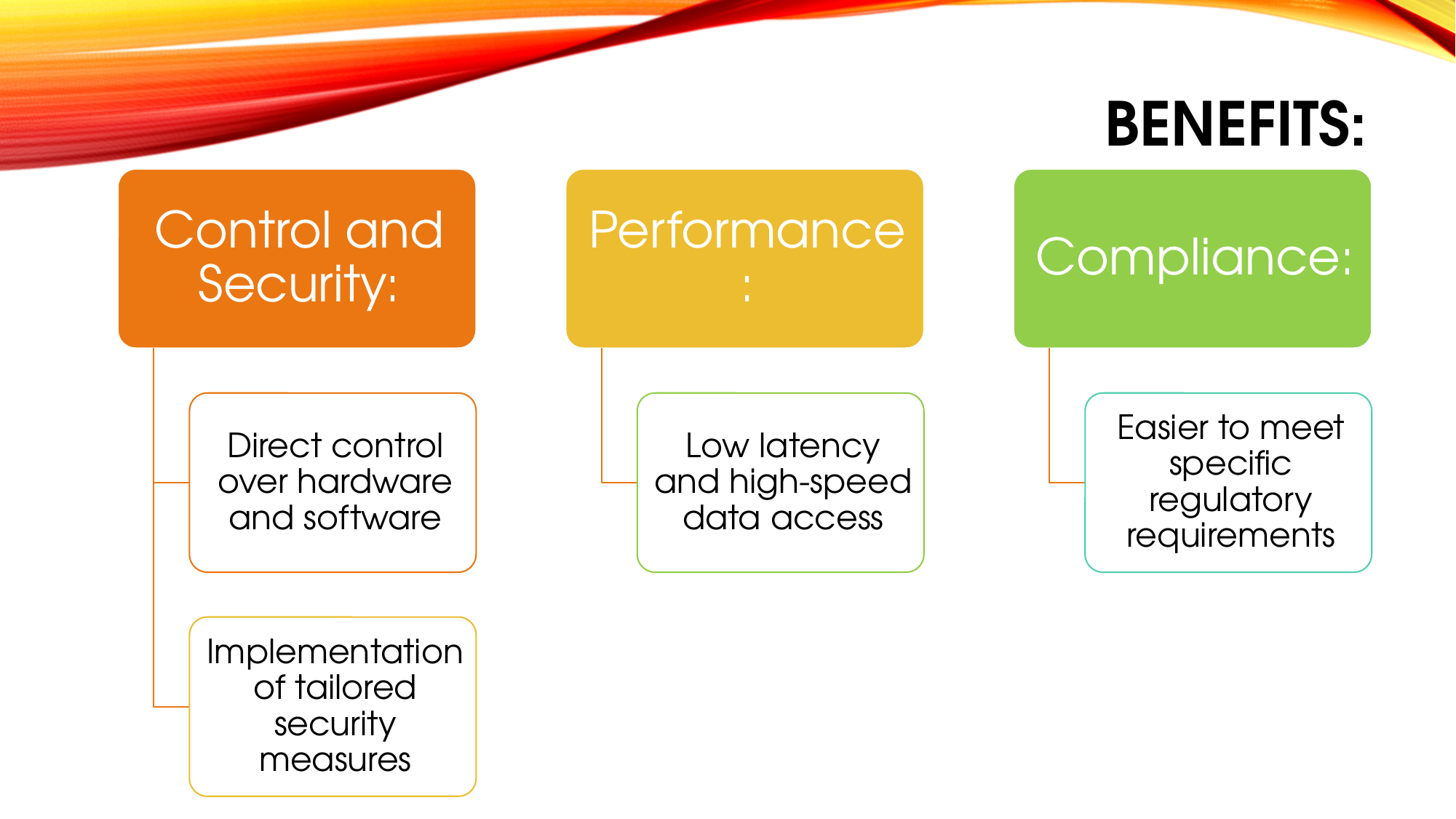

# Benefits:
Control and Security:
Direct control over hardware and software
Implementation of tailored security measures
Performance:
Low latency and high-speed data access
Compliance:
Easier to meet specific regulatory requirements